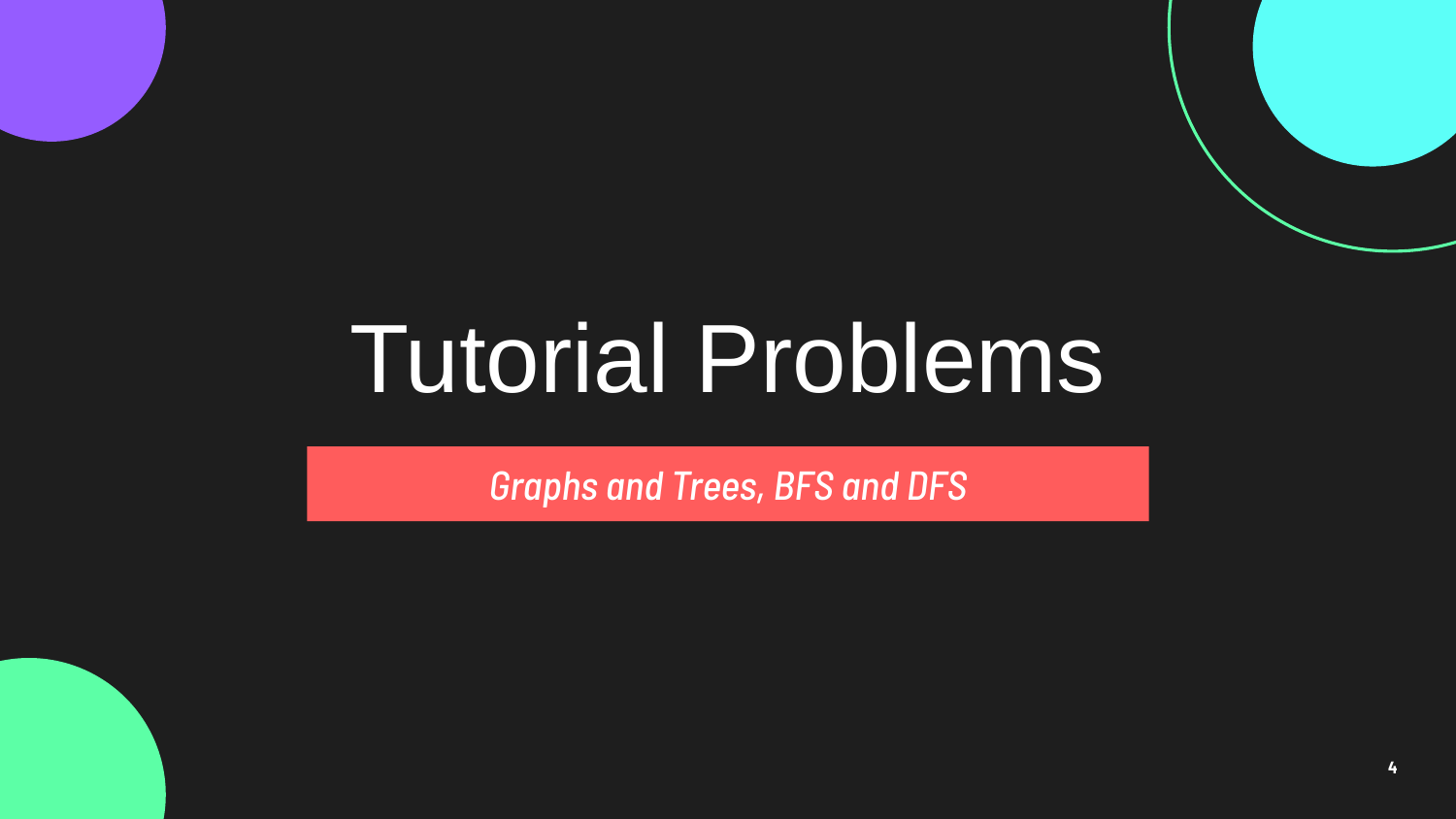

# Tutorial Problems
Graphs and Trees, BFS and DFS
4